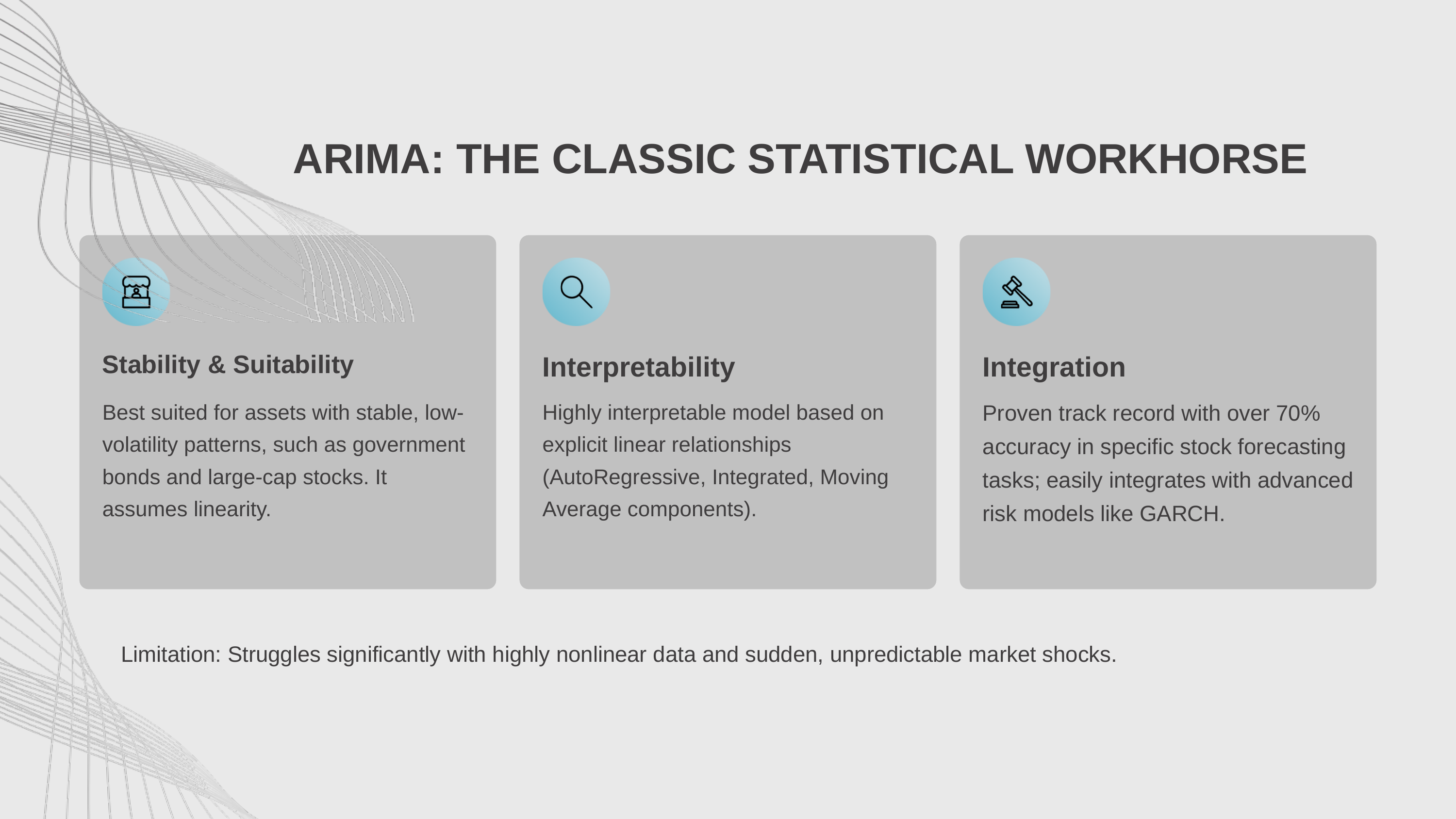

ARIMA: THE CLASSIC STATISTICAL WORKHORSE

Stability & Suitability
Interpretability
Integration
Best suited for assets with stable, low-volatility patterns, such as government bonds and large-cap stocks. It assumes linearity.
Highly interpretable model based on explicit linear relationships (AutoRegressive, Integrated, Moving Average components).
Proven track record with over 70% accuracy in specific stock forecasting tasks; easily integrates with advanced risk models like GARCH.

Limitation: Struggles significantly with highly nonlinear data and sudden, unpredictable market shocks.